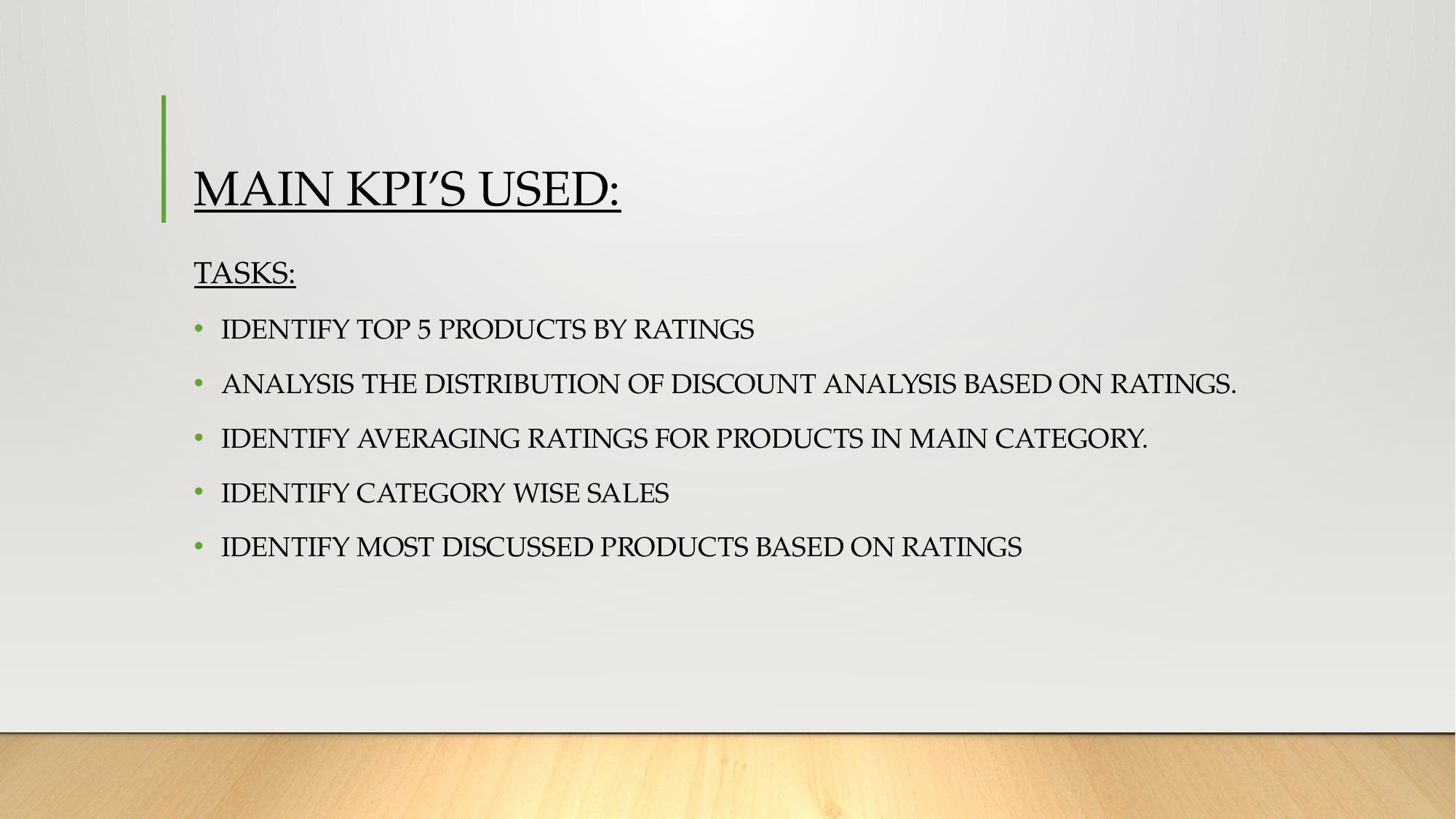

# MAIN KPI’S USED:
TASKS:
IDENTIFY TOP 5 PRODUCTS BY RATINGS
ANALYSIS THE DISTRIBUTION OF DISCOUNT ANALYSIS BASED ON RATINGS.
IDENTIFY AVERAGING RATINGS FOR PRODUCTS IN MAIN CATEGORY.
IDENTIFY CATEGORY WISE SALES
IDENTIFY MOST DISCUSSED PRODUCTS BASED ON RATINGS